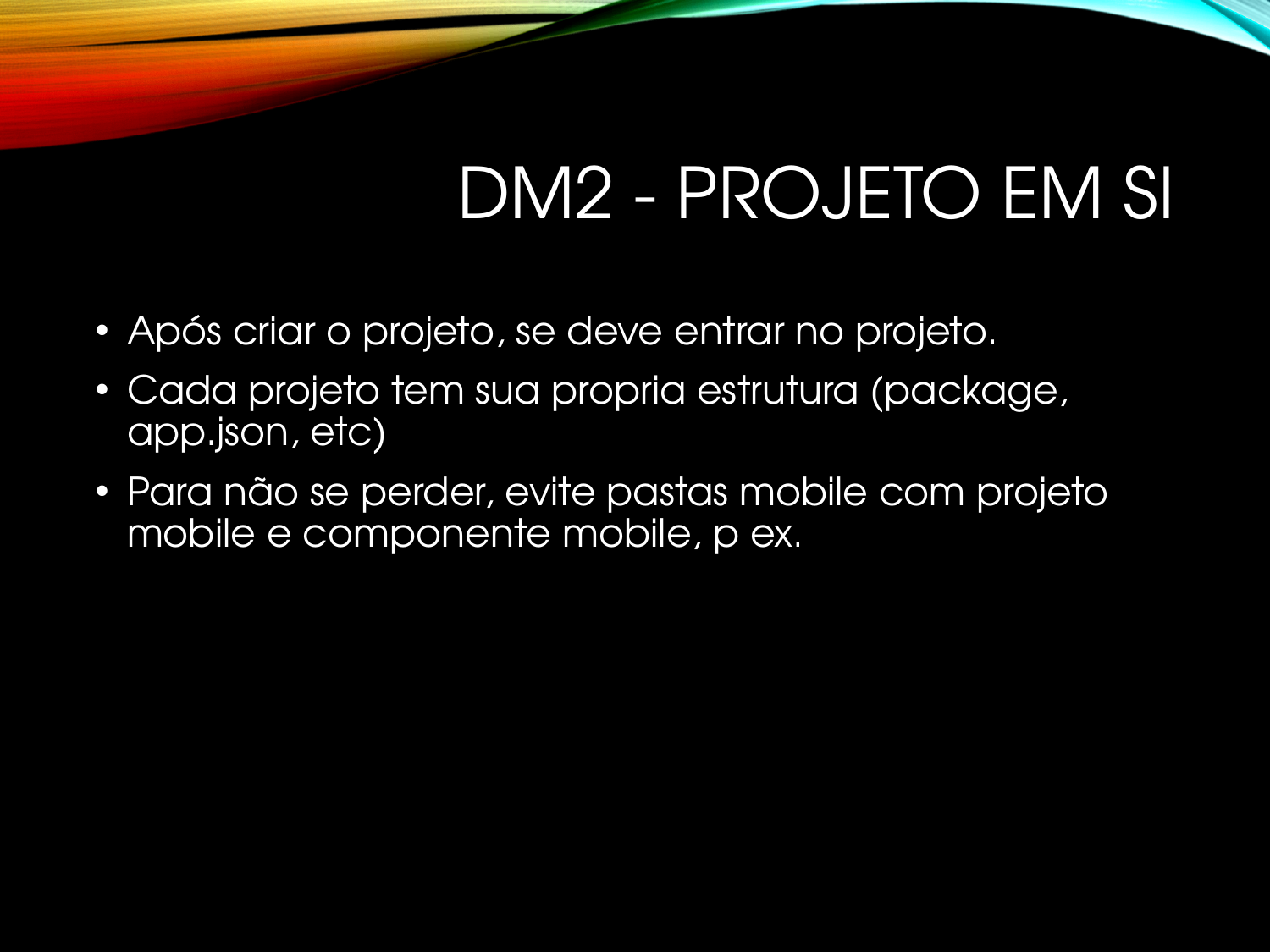

# DM2 - Projeto em si
Após criar o projeto, se deve entrar no projeto.
Cada projeto tem sua propria estrutura (package, app.json, etc)
Para não se perder, evite pastas mobile com projeto mobile e componente mobile, p ex.